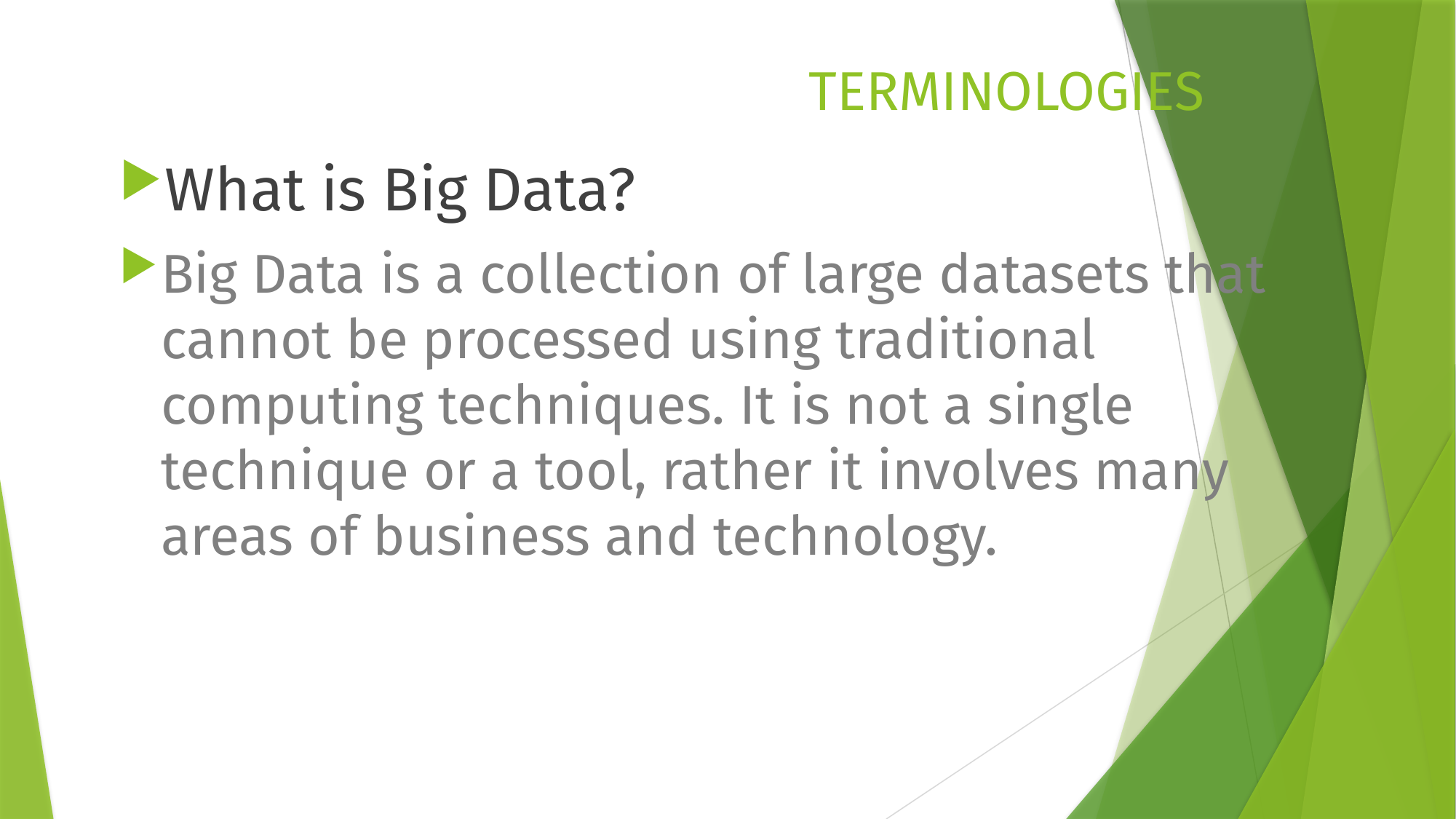

# TERMINOLOGIES
What is Big Data?
Big Data is a collection of large datasets that cannot be processed using traditional computing techniques. It is not a single technique or a tool, rather it involves many areas of business and technology.